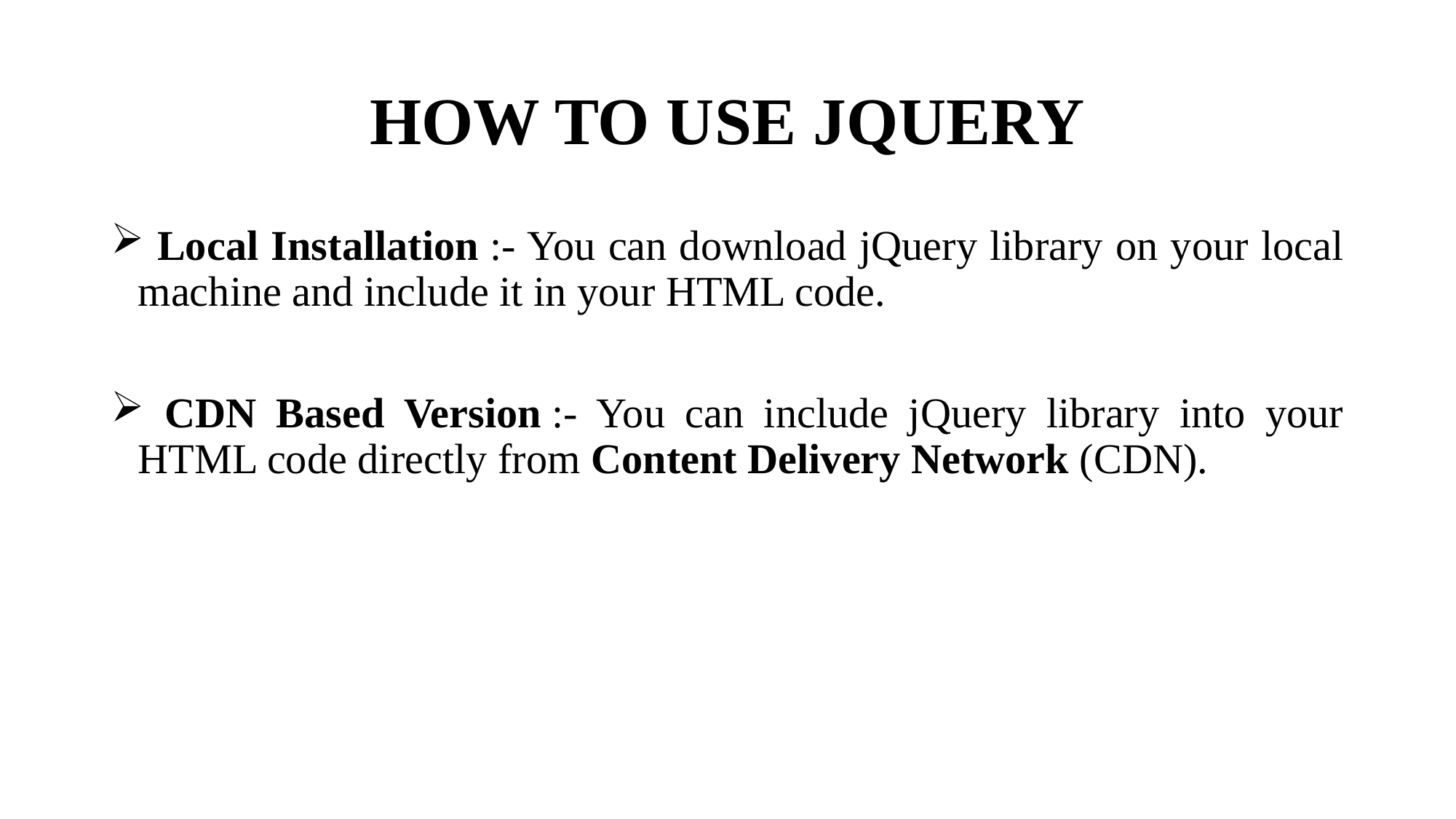

# HOW TO USE JQUERY
 Local Installation :- You can download jQuery library on your local machine and include it in your HTML code.

 CDN Based Version :- You can include jQuery library into your HTML code directly from Content Delivery Network (CDN).